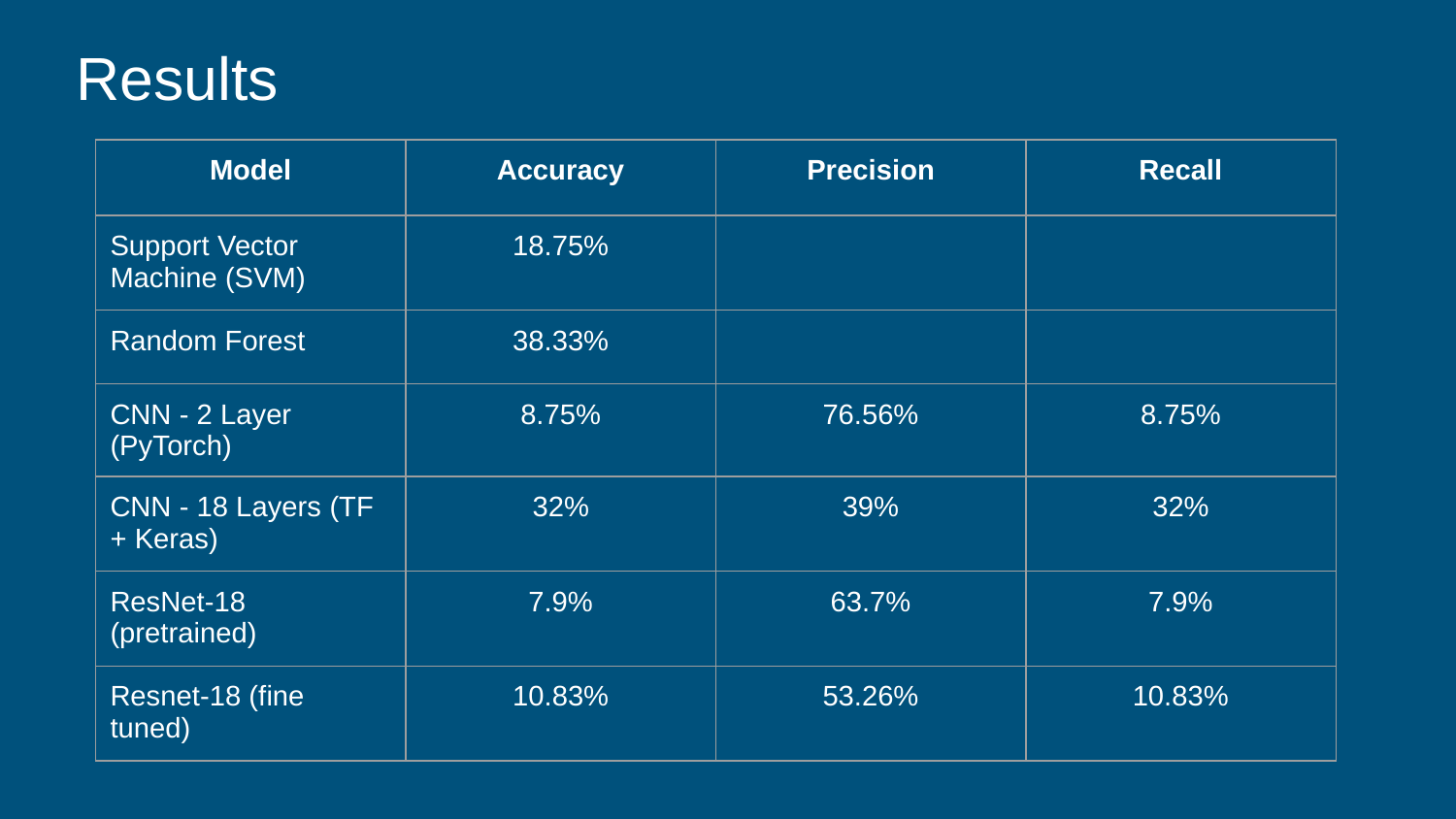

Results
| Model | Accuracy | Precision | Recall |
| --- | --- | --- | --- |
| Support Vector Machine (SVM) | 18.75% |  |  |
| Random Forest | 38.33% |  |  |
| CNN - 2 Layer (PyTorch) | 8.75% | 76.56% | 8.75% |
| CNN - 18 Layers (TF + Keras) | 32% | 39% | 32% |
| ResNet-18 (pretrained) | 7.9% | 63.7% | 7.9% |
| Resnet-18 (fine tuned) | 10.83% | 53.26% | 10.83% |